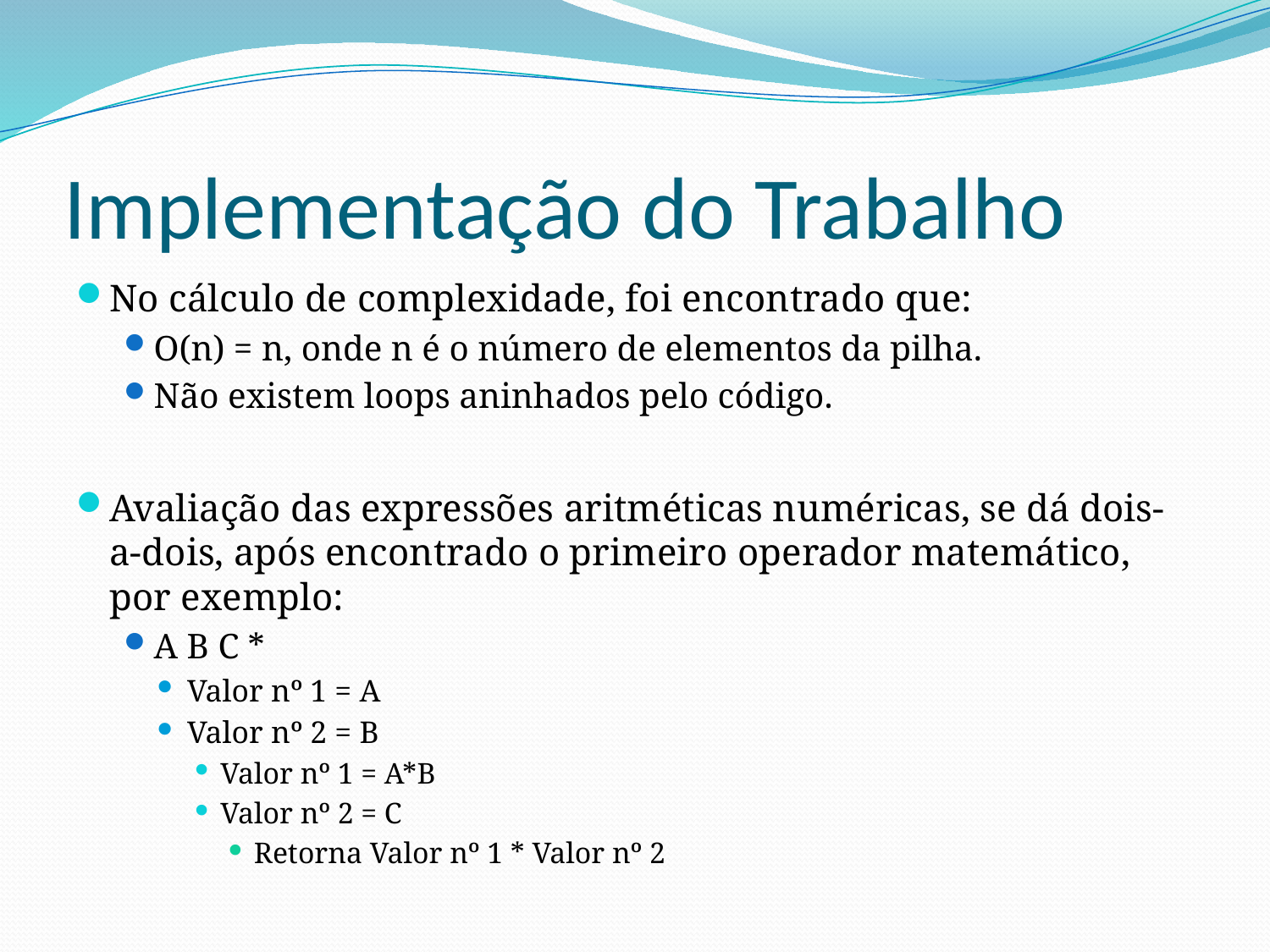

# Implementação do Trabalho
No cálculo de complexidade, foi encontrado que:
O(n) = n, onde n é o número de elementos da pilha.
Não existem loops aninhados pelo código.

Avaliação das expressões aritméticas numéricas, se dá dois-a-dois, após encontrado o primeiro operador matemático, por exemplo:
A B C *
Valor nº 1 = A
Valor nº 2 = B
Valor nº 1 = A*B
Valor nº 2 = C
Retorna Valor nº 1 * Valor nº 2